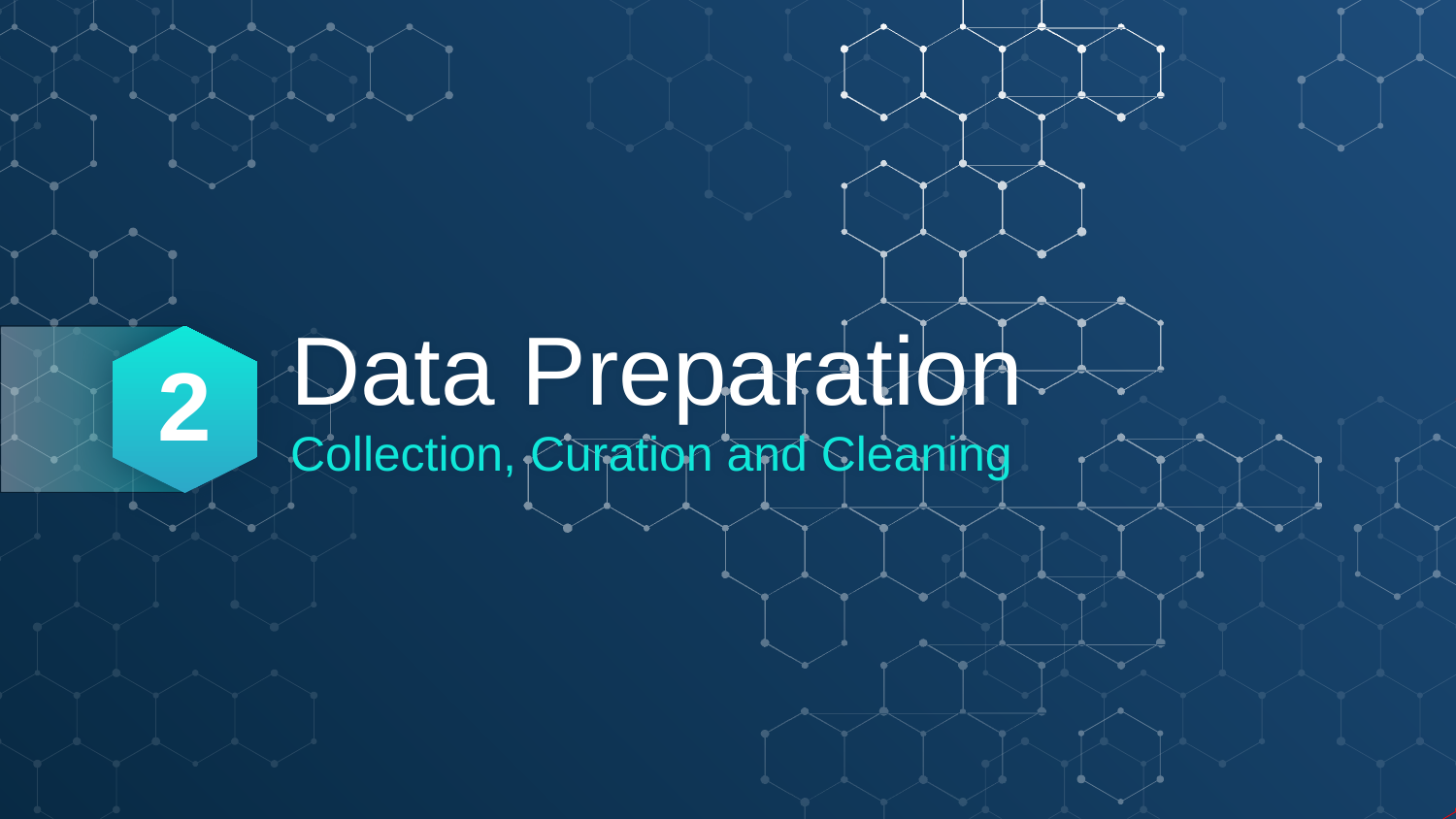

2
# Data Preparation
Collection, Curation and Cleaning